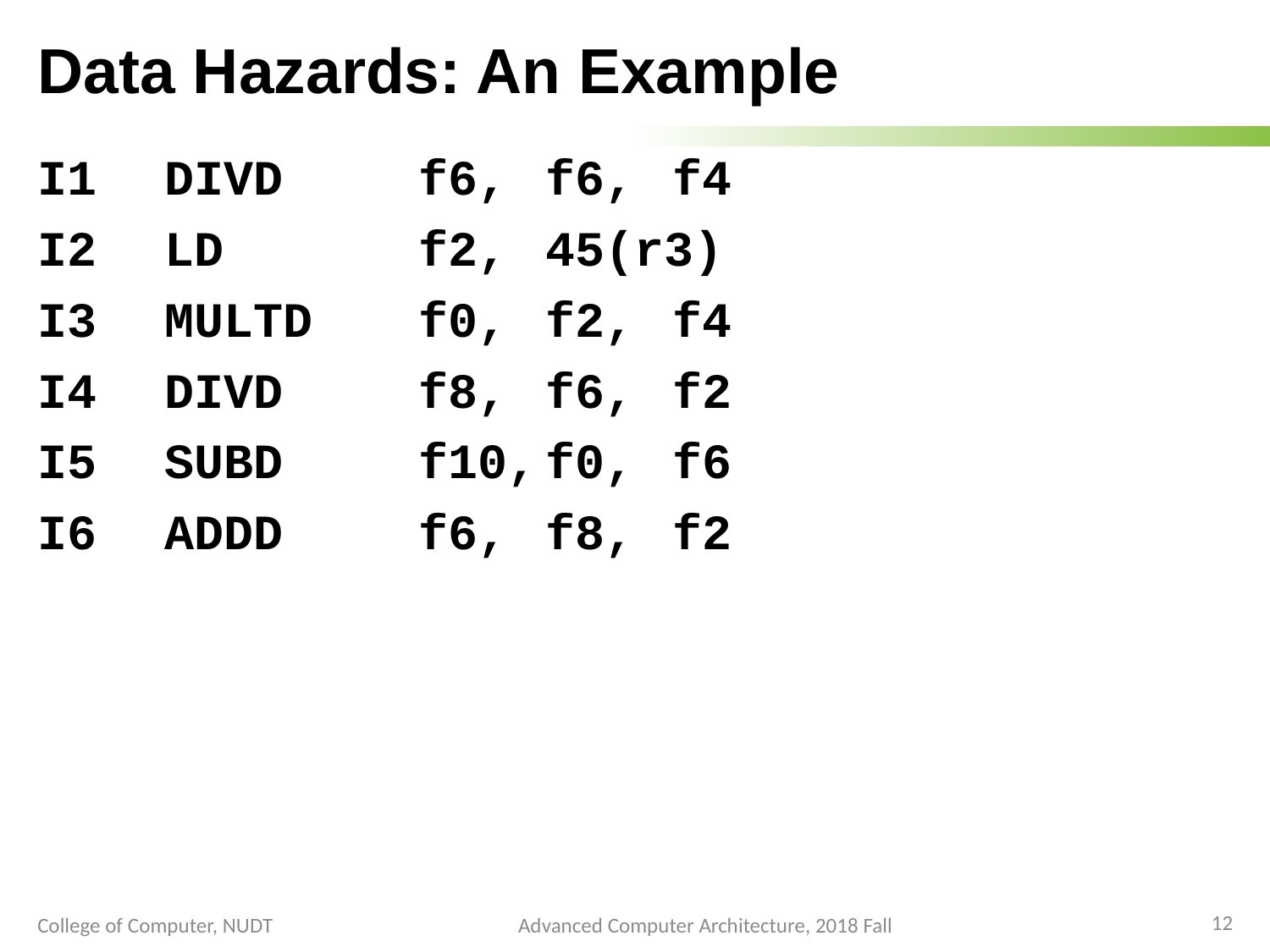

# Data Hazards: An Example
I1 	DIVD		f6, 	f6,	f4
I2 	LD		f2,	45(r3)
I3 	MULTD	f0,	f2,	f4
I4 	DIVD		f8,	f6,	f2
I5	SUBD		f10,	f0,	f6
I6 	ADDD		f6,	f8,	f2
12
College of Computer, NUDT
Advanced Computer Architecture, 2018 Fall